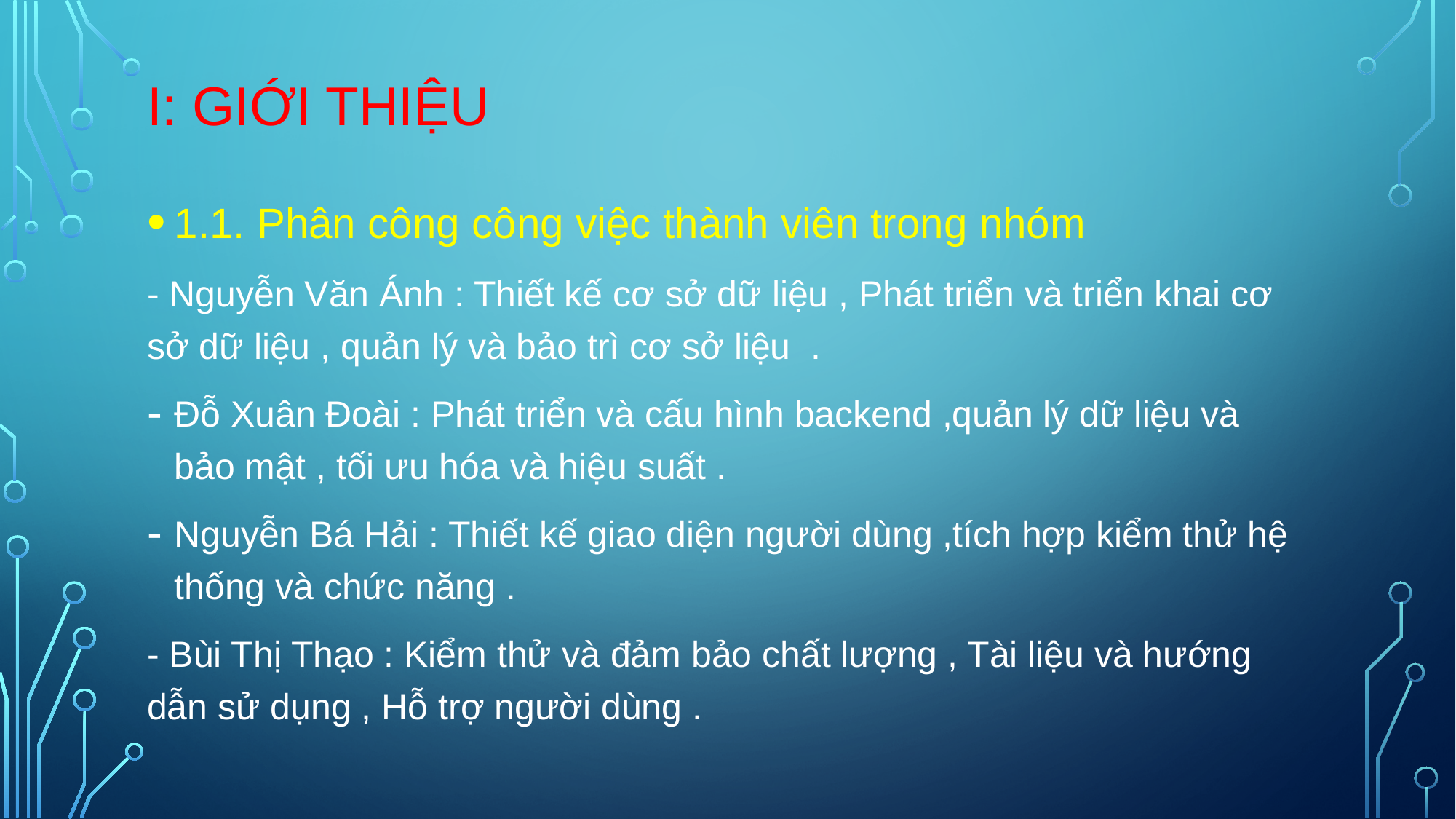

# I: GiớI thiệu
1.1. Phân công công việc thành viên trong nhóm
- Nguyễn Văn Ánh : Thiết kế cơ sở dữ liệu , Phát triển và triển khai cơ sở dữ liệu , quản lý và bảo trì cơ sở liệu  .
Đỗ Xuân Đoài : Phát triển và cấu hình backend ,quản lý dữ liệu và bảo mật , tối ưu hóa và hiệu suất .
Nguyễn Bá Hải : Thiết kế giao diện người dùng ,tích hợp kiểm thử hệ thống và chức năng .
- Bùi Thị Thạo : Kiểm thử và đảm bảo chất lượng , Tài liệu và hướng dẫn sử dụng , Hỗ trợ người dùng .